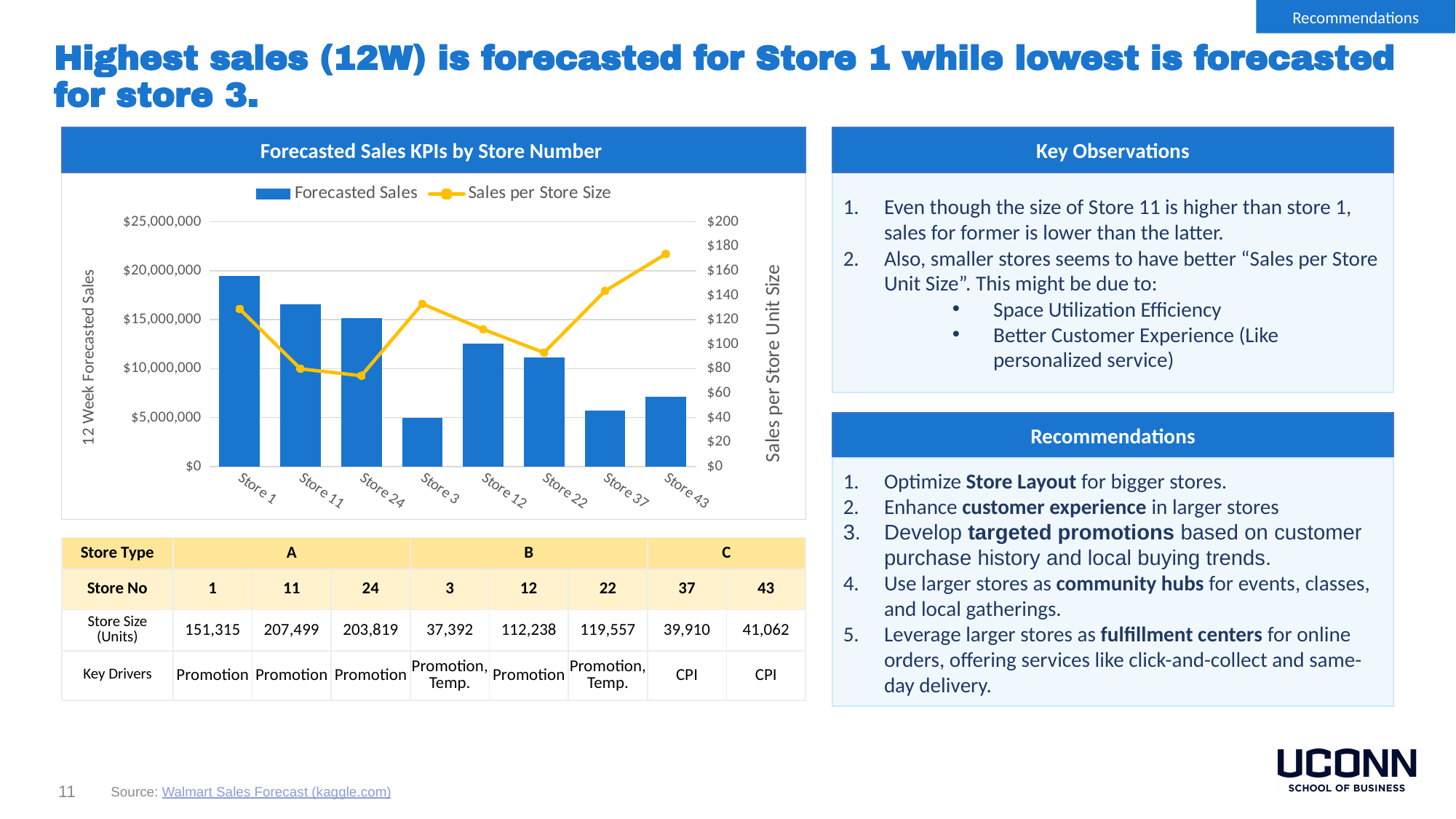

Recommendations
# Highest sales (12W) is forecasted for Store 1 while lowest is forecasted for store 3.
Key Observations
Forecasted Sales KPIs by Store Number
Even though the size of Store 11 is higher than store 1, sales for former is lower than the latter.
Also, smaller stores seems to have better “Sales per Store Unit Size”. This might be due to:
Space Utilization Efficiency
Better Customer Experience (Like personalized service)

### Chart

| Category | Forecasted Sales | Sales per Store Size |
|---|---|---|
| Store 1 | 19496682.59 | 128.8483137164194 |
| Store 11 | 16566957.81 | 79.84114530672437 |
| Store 24 | 15132892.91 | 74.24672336730139 |
| Store 3 | 4969406.14 | 132.9002497860505 |
| Store 12 | 12588891.97 | 112.162475899428 |
| Store 22 | 11132912.95 | 93.11803533042816 |
| Store 37 | 5723445.55 | 143.40880856928086 |
| Store 43 | 7131185.56 | 173.66873410939553 |

Recommendations
Optimize Store Layout for bigger stores.
Enhance customer experience in larger stores
Develop targeted promotions based on customer purchase history and local buying trends.
Use larger stores as community hubs for events, classes, and local gatherings.
Leverage larger stores as fulfillment centers for online orders, offering services like click-and-collect and same-day delivery.
| Store Type | A |  |  | B |  |  | C |  |
| --- | --- | --- | --- | --- | --- | --- | --- | --- |
| Store No | 1 | 11 | 24 | 3 | 12 | 22 | 37 | 43 |
| Store Size (Units) | 151,315 | 207,499 | 203,819 | 37,392 | 112,238 | 119,557 | 39,910 | 41,062 |
| Key Drivers | Promotion | Promotion | Promotion | Promotion, Temp. | Promotion | Promotion, Temp. | CPI | CPI |
11
Source: Walmart Sales Forecast (kaggle.com)